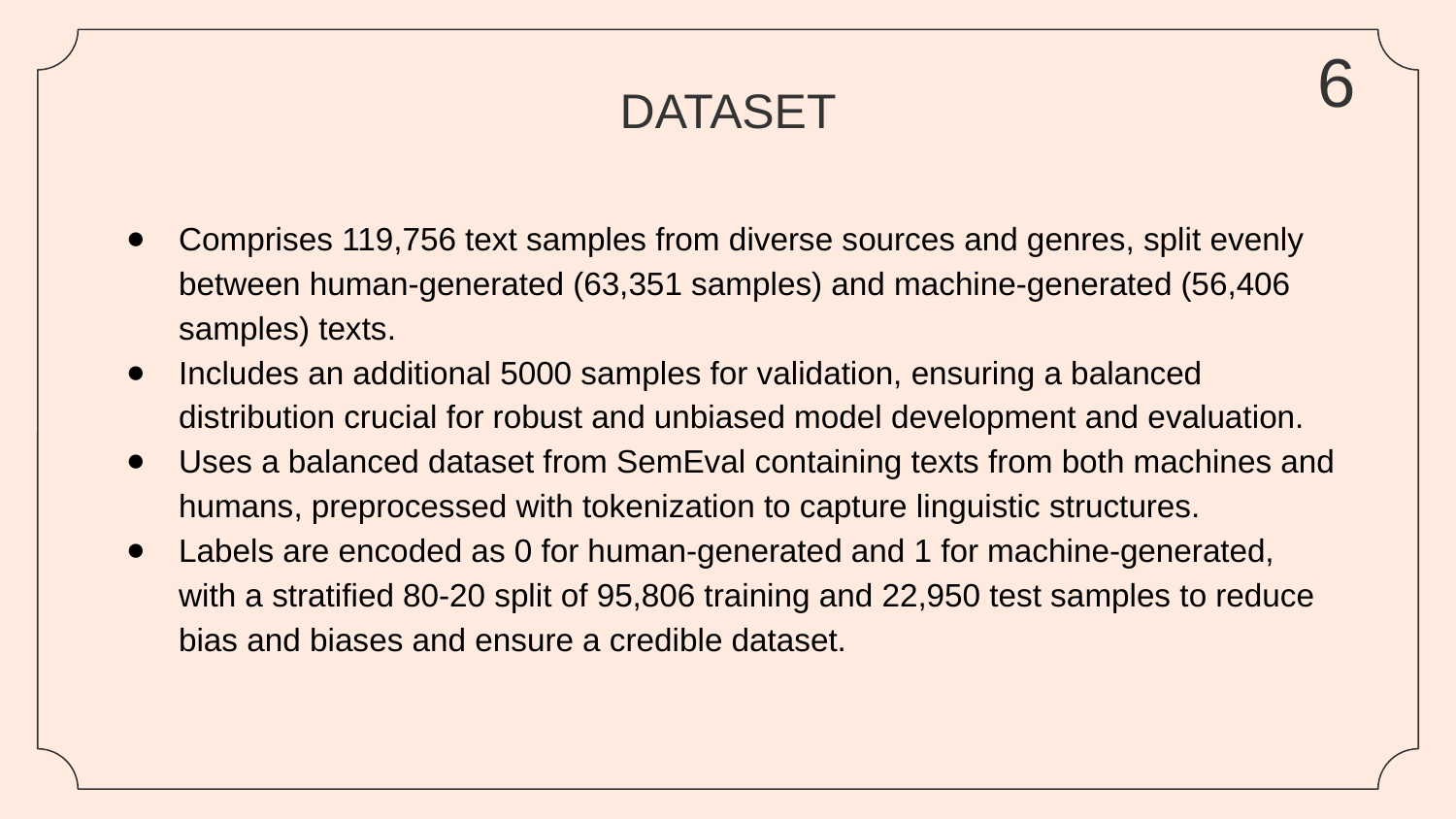

6
DATASET
Comprises 119,756 text samples from diverse sources and genres, split evenly between human-generated (63,351 samples) and machine-generated (56,406 samples) texts.
Includes an additional 5000 samples for validation, ensuring a balanced distribution crucial for robust and unbiased model development and evaluation.
Uses a balanced dataset from SemEval containing texts from both machines and humans, preprocessed with tokenization to capture linguistic structures.
Labels are encoded as 0 for human-generated and 1 for machine-generated, with a stratified 80-20 split of 95,806 training and 22,950 test samples to reduce bias and biases and ensure a credible dataset.